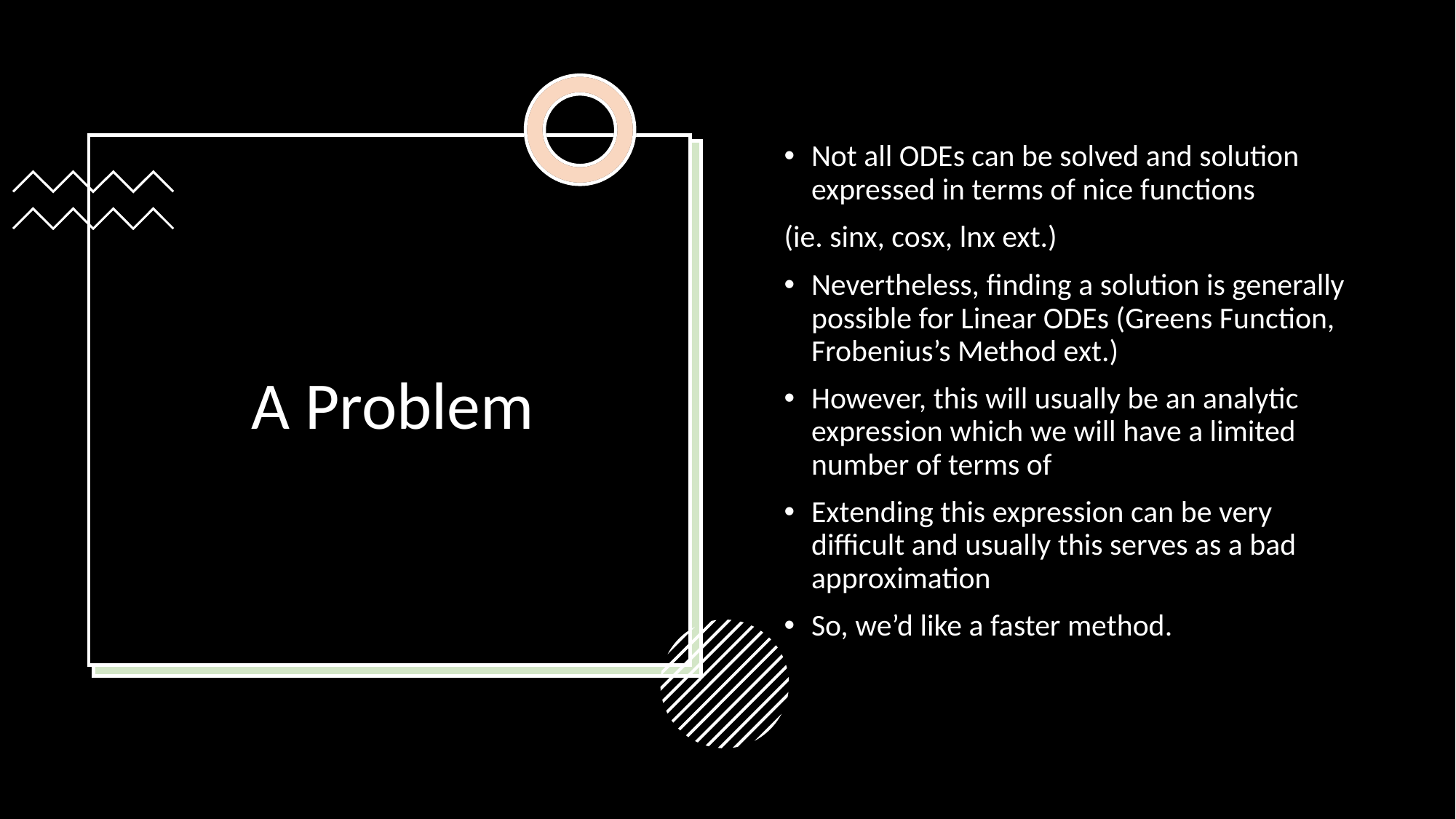

Not all ODEs can be solved and solution expressed in terms of nice functions
(ie. sinx, cosx, lnx ext.)
Nevertheless, finding a solution is generally possible for Linear ODEs (Greens Function, Frobenius’s Method ext.)
However, this will usually be an analytic expression which we will have a limited number of terms of
Extending this expression can be very difficult and usually this serves as a bad approximation
So, we’d like a faster method.

# A Problem